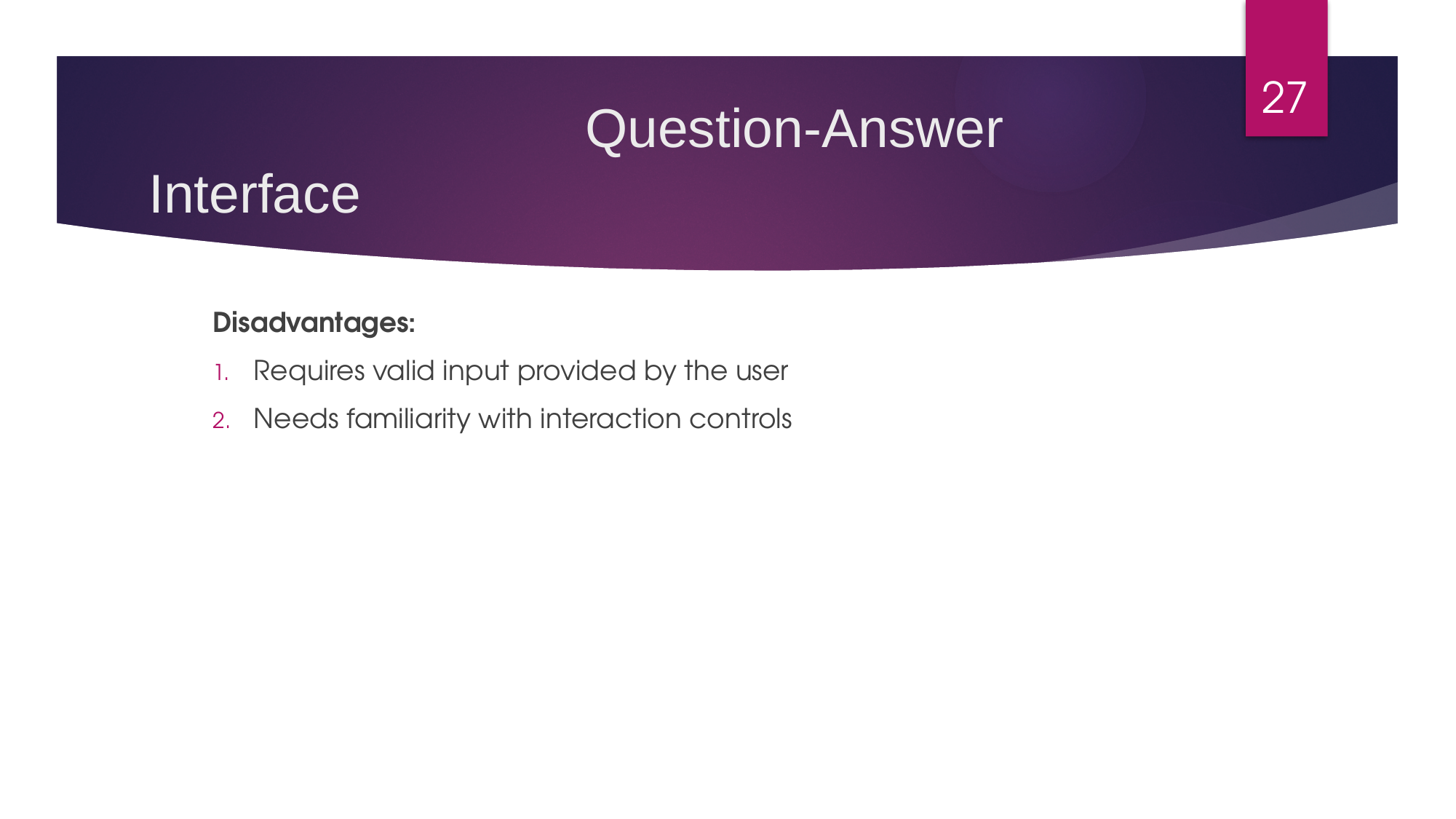

27
# Question-Answer Interface
Disadvantages:
Requires valid input provided by the user
Needs familiarity with interaction controls